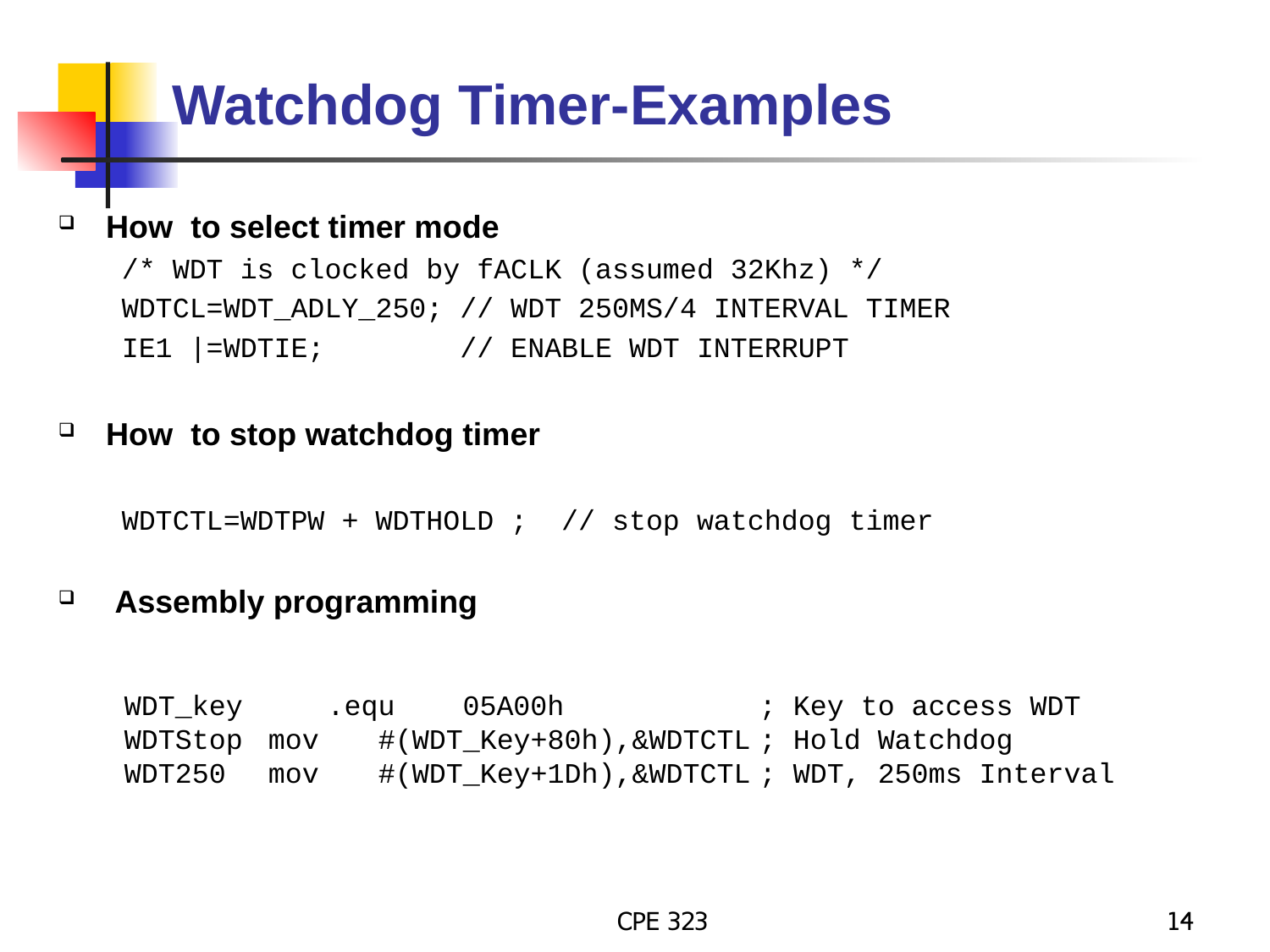

# Watchdog Timer-Examples
How  to select timer mode
/* WDT is clocked by fACLK (assumed 32Khz) */
WDTCL=WDT_ADLY_250; // WDT 250MS/4 INTERVAL TIMER
IE1 |=WDTIE;        // ENABLE WDT INTERRUPT

How  to stop watchdog timer

WDTCTL=WDTPW + WDTHOLD ;  // stop watchdog timer

 Assembly programming

WDT_key     .equ    05A00h  		; Key to access WDT
WDTStop	 mov	#(WDT_Key+80h),&WDTCTL	; Hold Watchdog
WDT250	 mov	#(WDT_Key+1Dh),&WDTCTL	; WDT, 250ms Interval

CPE 323
14